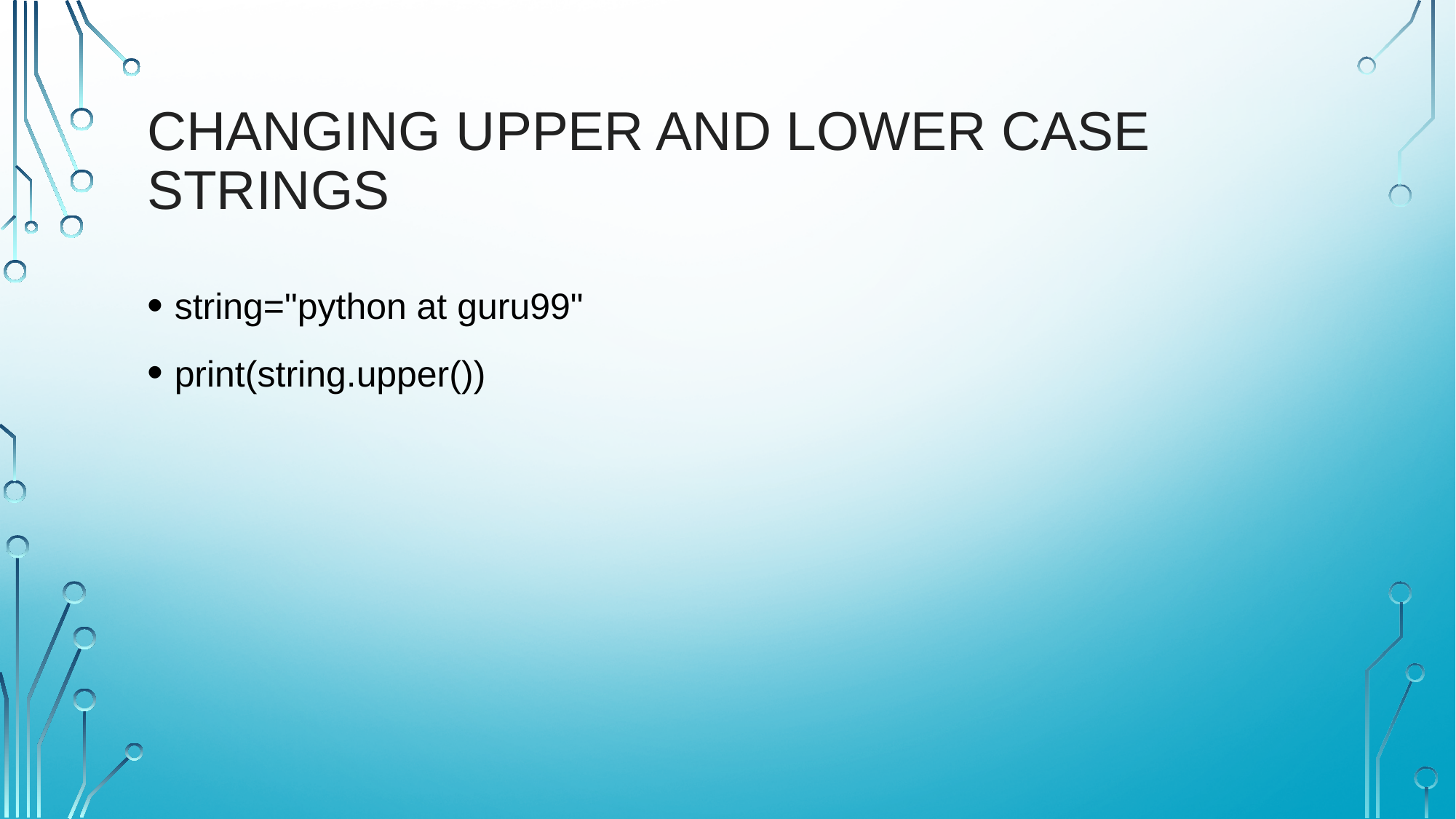

# Changing upper and lower case strings
string="python at guru99"
print(string.upper())